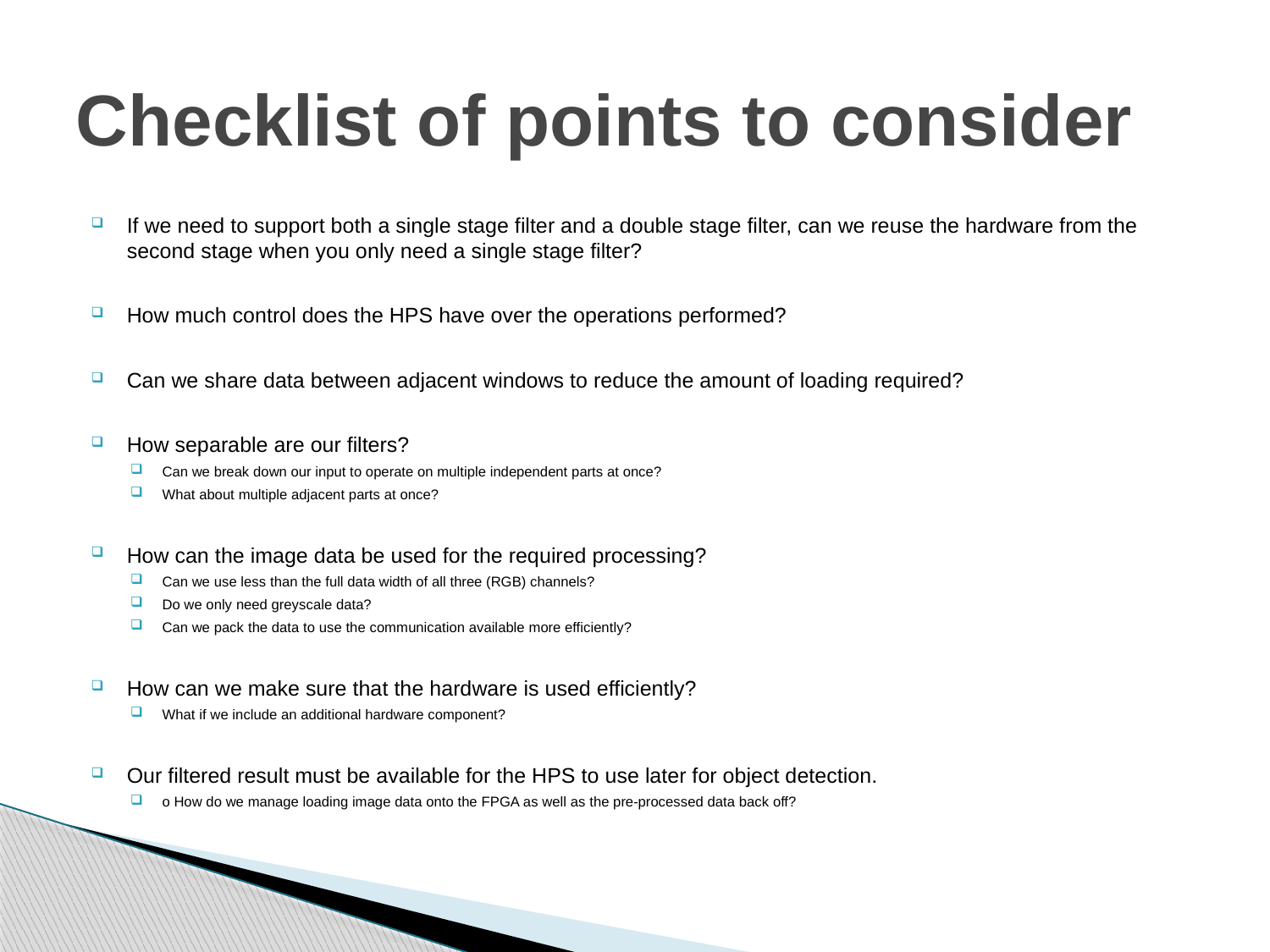

# Checklist of points to consider
If we need to support both a single stage filter and a double stage filter, can we reuse the hardware from the second stage when you only need a single stage filter?

How much control does the HPS have over the operations performed?

Can we share data between adjacent windows to reduce the amount of loading required?

How separable are our filters?
Can we break down our input to operate on multiple independent parts at once?
What about multiple adjacent parts at once?

How can the image data be used for the required processing?
Can we use less than the full data width of all three (RGB) channels?
Do we only need greyscale data?
Can we pack the data to use the communication available more efficiently?

How can we make sure that the hardware is used efficiently?
What if we include an additional hardware component?

Our filtered result must be available for the HPS to use later for object detection.
o How do we manage loading image data onto the FPGA as well as the pre-processed data back off?